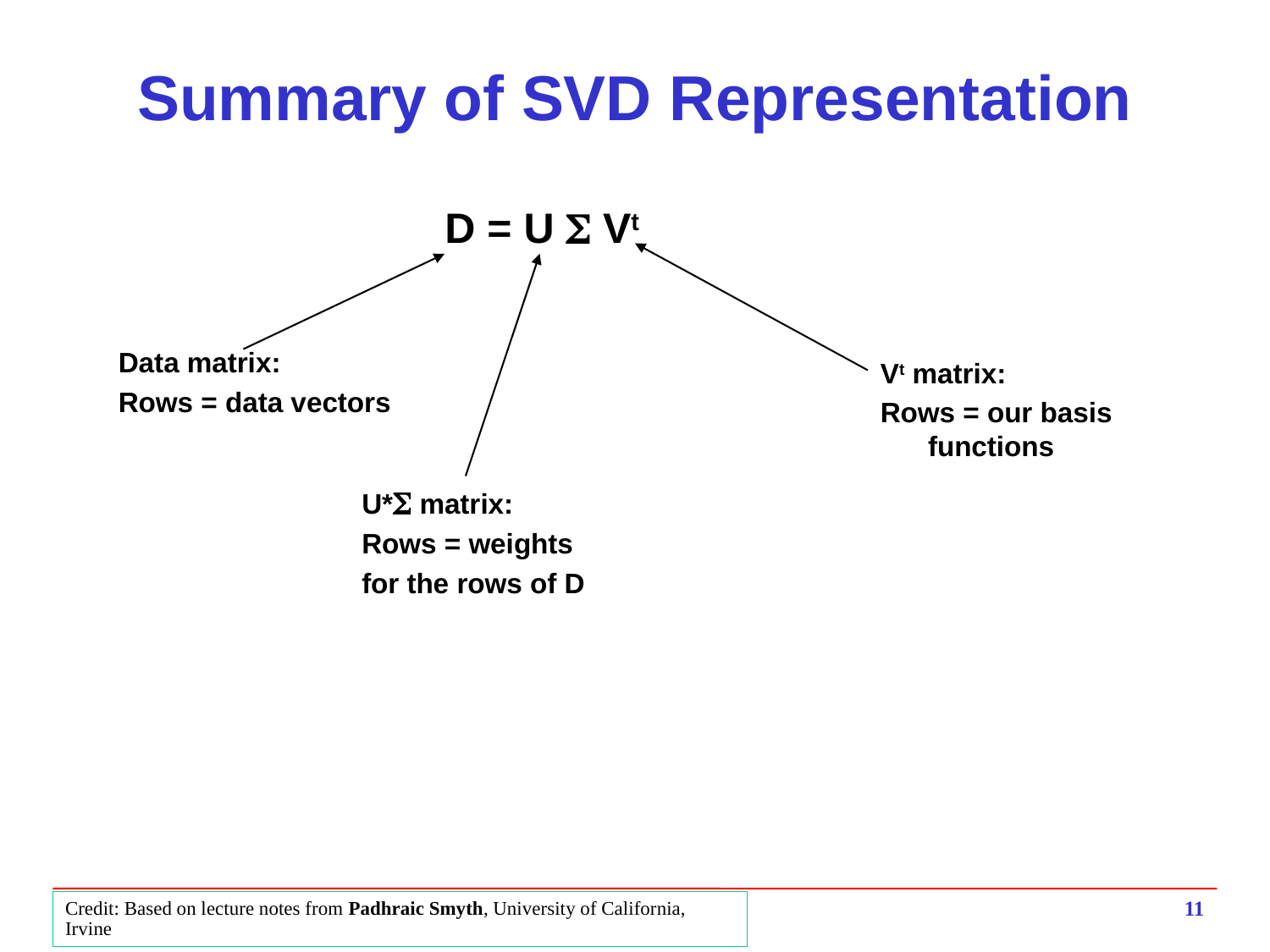

# Summary of SVD Representation

 D = U Σ Vt

Data matrix:
Rows = data vectors

Vt matrix:
Rows = our basis functions

U*Σ matrix:
Rows = weights
for the rows of D

11
Credit: Based on lecture notes from Padhraic Smyth, University of California, Irvine